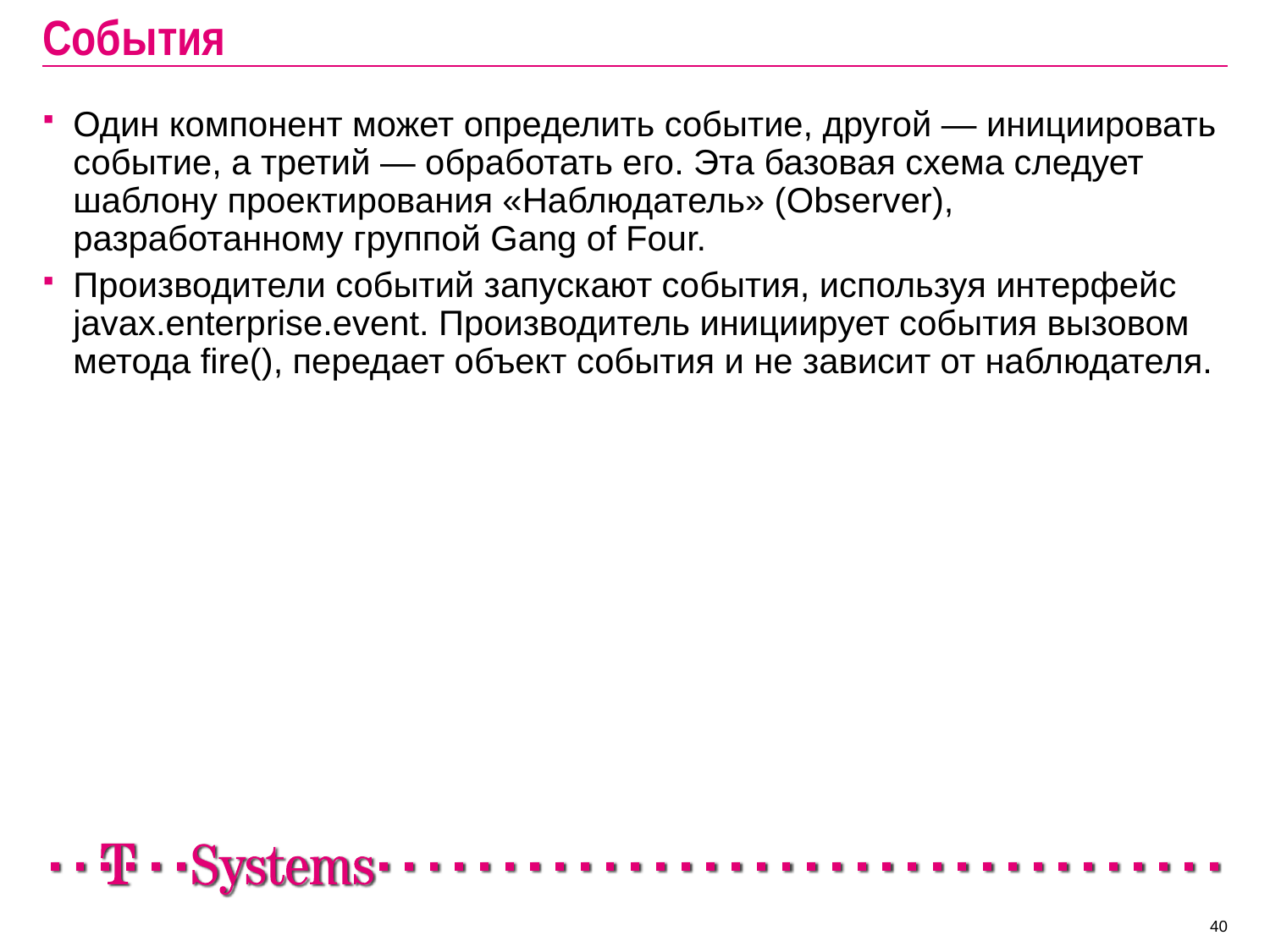

# События
Один компонент может определить событие, другой — инициировать событие, а третий — обработать его. Эта базовая схема следует шаблону проектирования «Наблюдатель» (Observer), разработанному группой Gang of Four.
Производители событий запускают события, используя интерфейс javax.enterprise.event. Производитель инициирует события вызовом метода fire(), передает объект события и не зависит от наблюдателя.
40